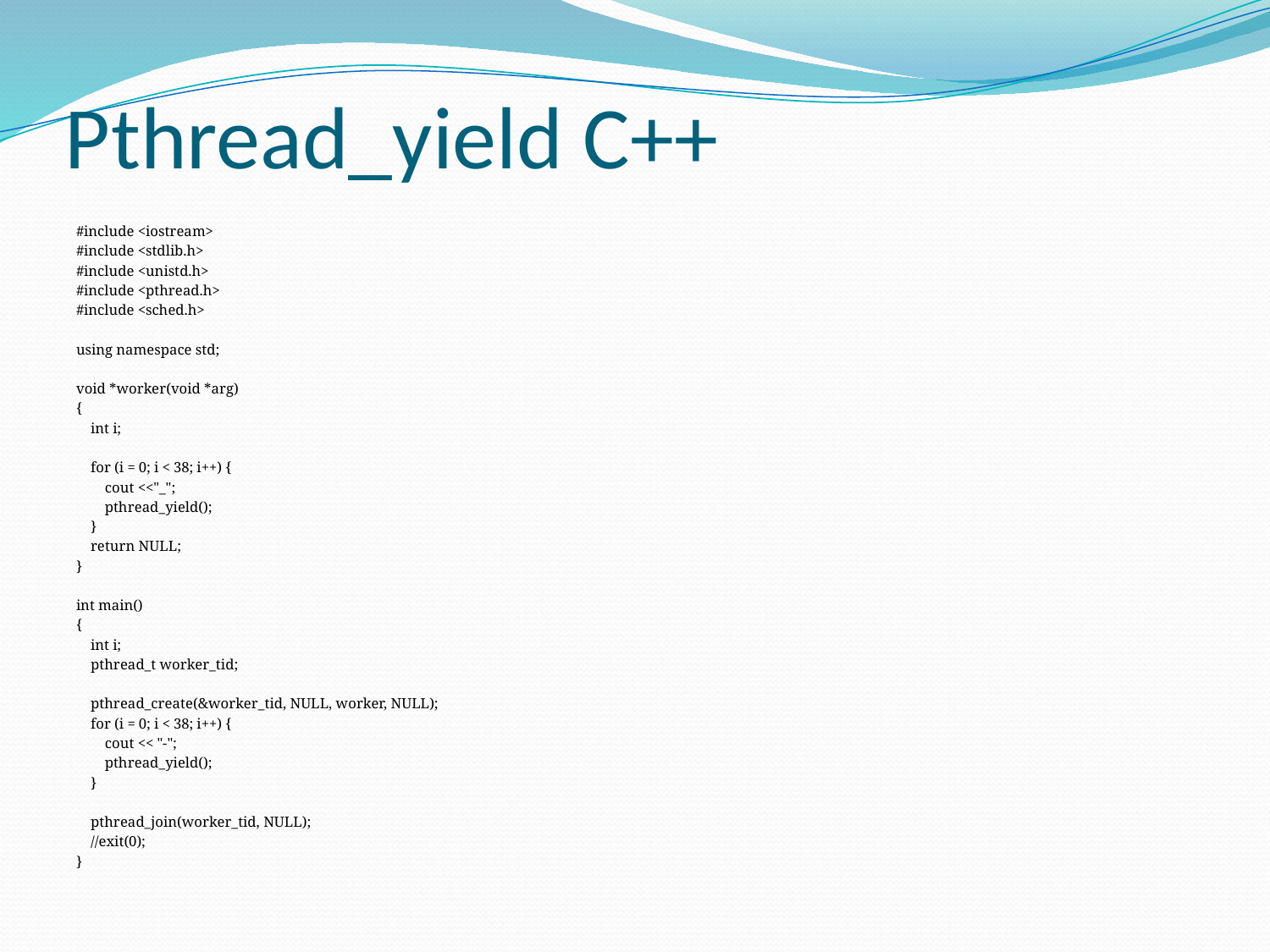

# Pthread_yield C++
#include <iostream>
#include <stdlib.h>
#include <unistd.h>
#include <pthread.h>
#include <sched.h>

using namespace std;

void *worker(void *arg)
{
    int i;

    for (i = 0; i < 38; i++) {
        cout <<"_";
        pthread_yield();
    }
    return NULL;
}

int main()
{
    int i;
    pthread_t worker_tid;

    pthread_create(&worker_tid, NULL, worker, NULL);
    for (i = 0; i < 38; i++) {
        cout << "-";
        pthread_yield();
    }

    pthread_join(worker_tid, NULL);
    //exit(0);
}